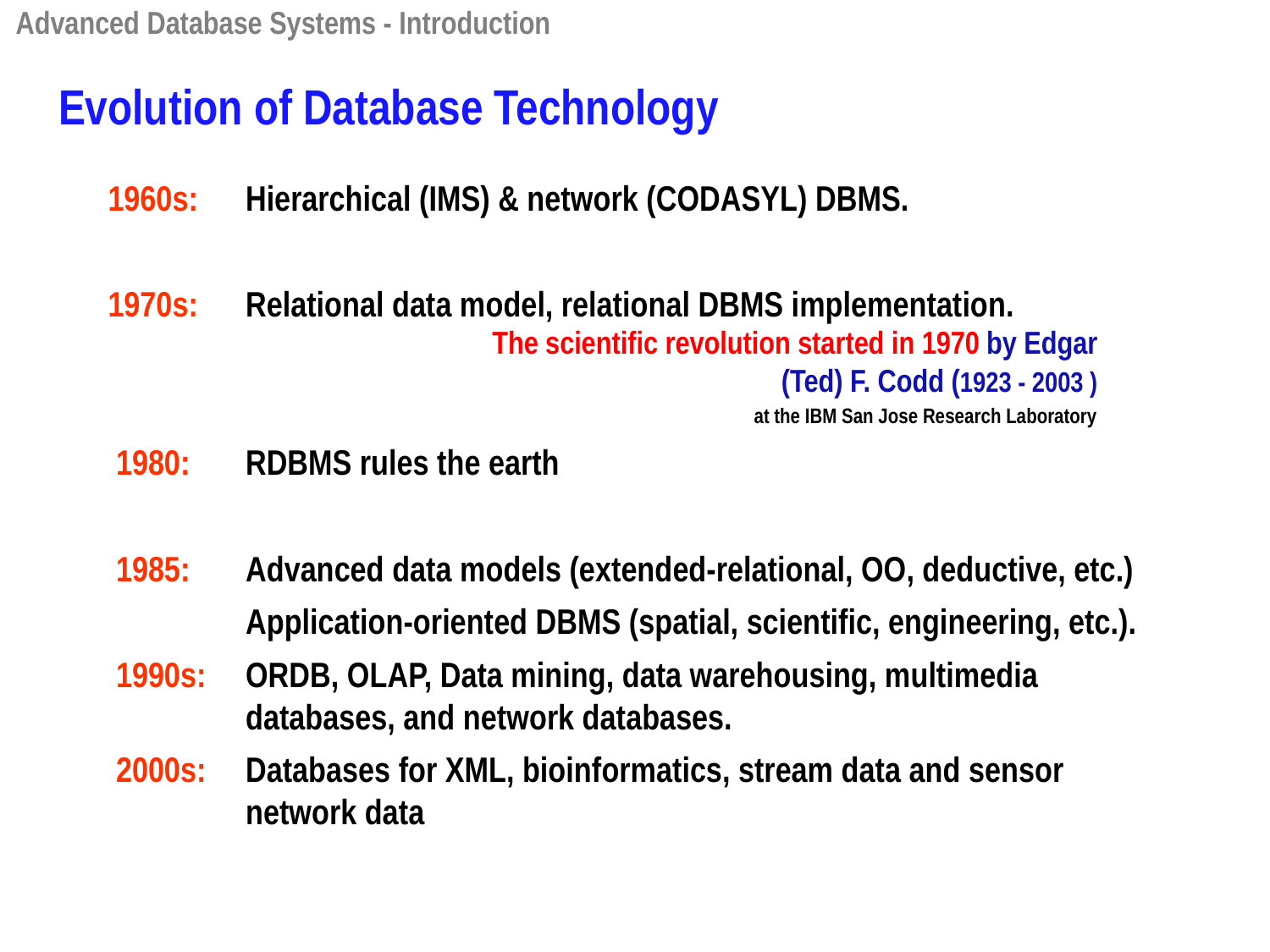

Advanced Database Systems - Introduction
# Evolution of Database Technology
1960s: 	Hierarchical (IMS) & network (CODASYL) DBMS.

1970s: 	Relational data model, relational DBMS implementation.

 1980: 	RDBMS rules the earth

 1985: 	Advanced data models (extended-relational, OO, deductive, etc.)
	Application-oriented DBMS (spatial, scientific, engineering, etc.).
 1990s: 	ORDB, OLAP, Data mining, data warehousing, multimedia databases, and network databases.
 2000s: 	Databases for XML, bioinformatics, stream data and sensor network data
The scientific revolution started in 1970 by Edgar (Ted) F. Codd (1923 - 2003 )
at the IBM San Jose Research Laboratory
6